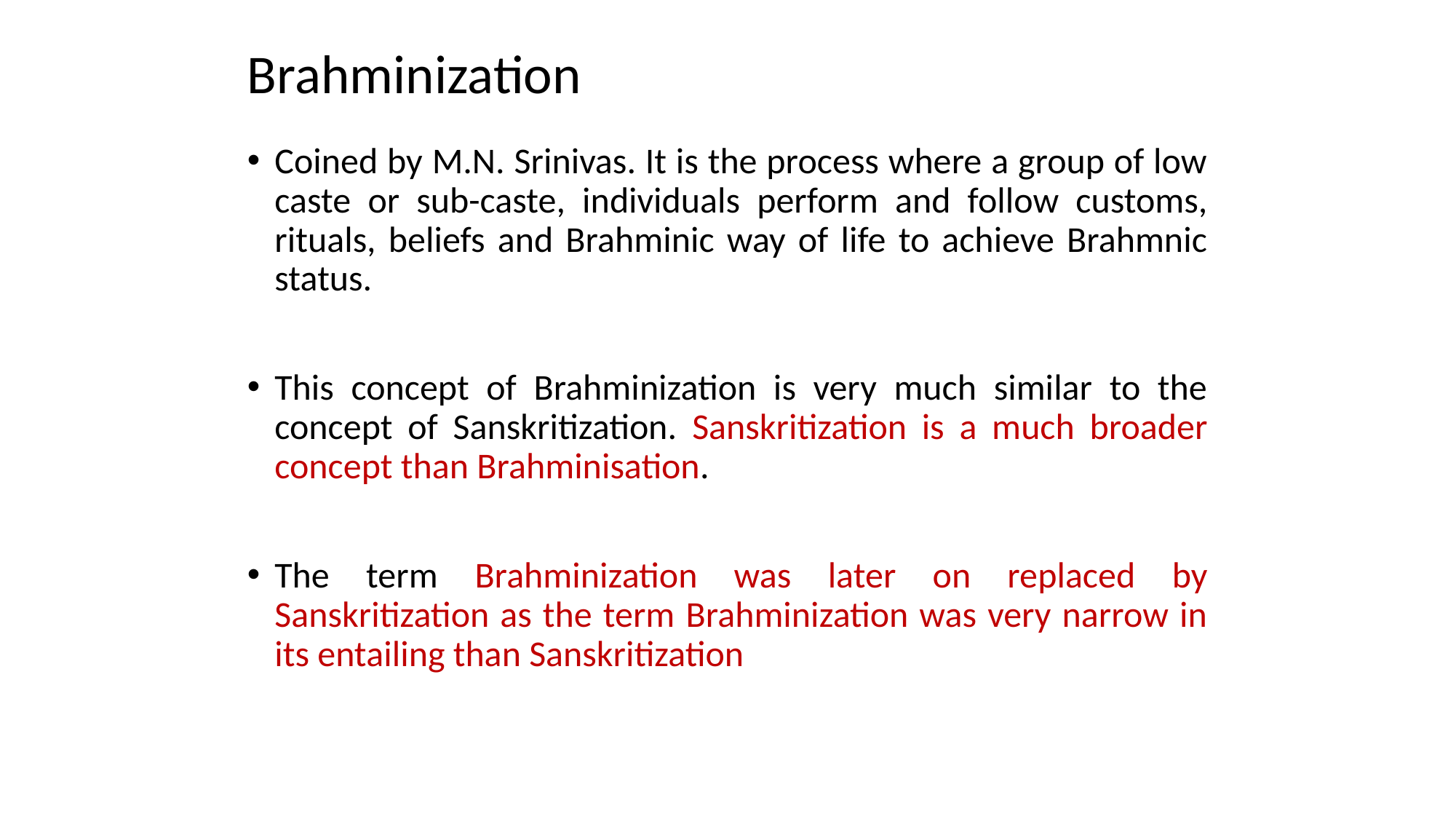

# Brahminization
Coined by M.N. Srinivas. It is the process where a group of low caste or sub-caste, individuals perform and follow customs, rituals, beliefs and Brahminic way of life to achieve Brahmnic status.

This concept of Brahminization is very much similar to the concept of Sanskritization. Sanskritization is a much broader concept than Brahminisation.

The term Brahminization was later on replaced by Sanskritization as the term Brahminization was very narrow in its entailing than Sanskritization